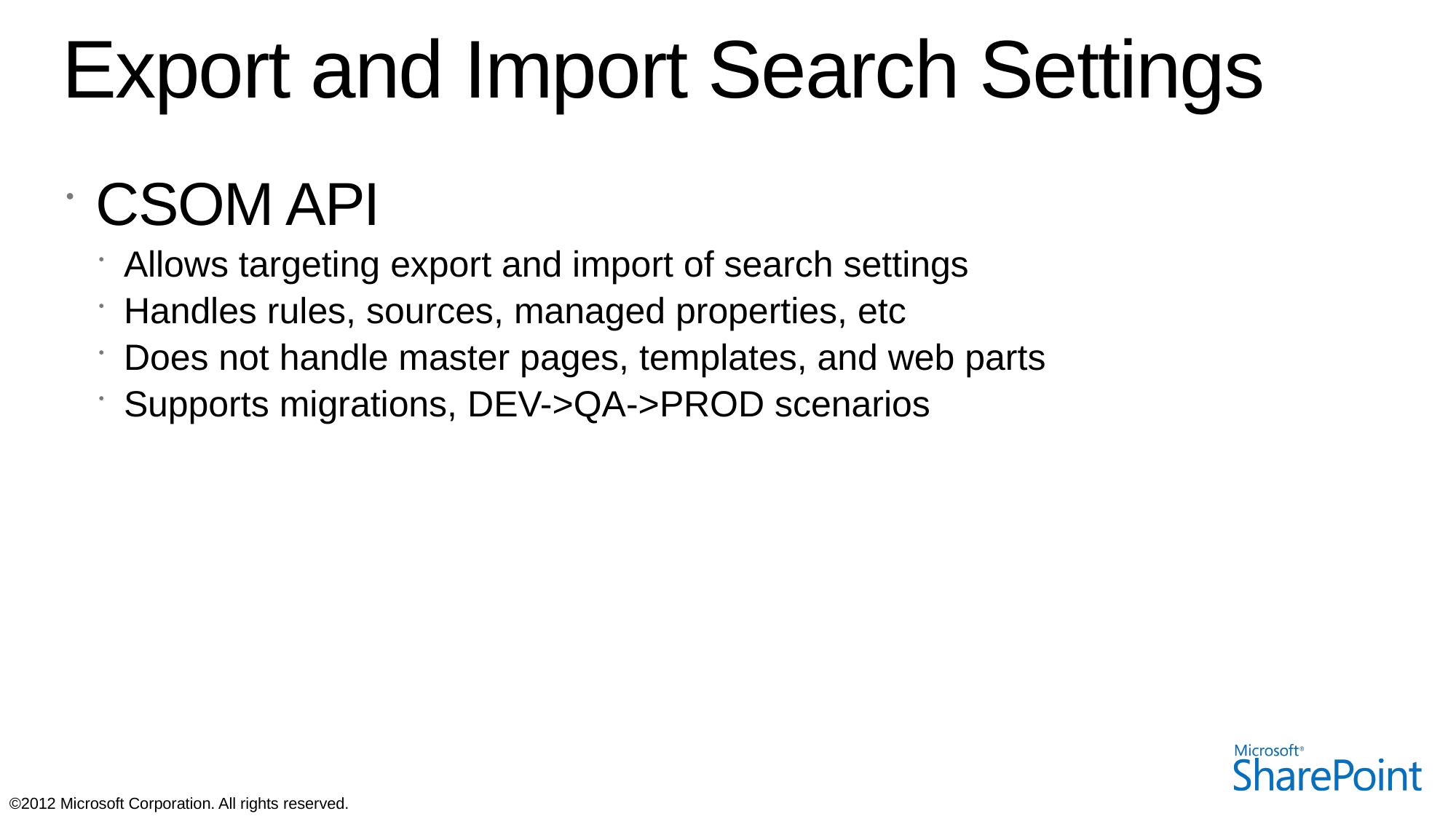

# Export and Import Search Settings
CSOM API
Allows targeting export and import of search settings
Handles rules, sources, managed properties, etc
Does not handle master pages, templates, and web parts
Supports migrations, DEV->QA->PROD scenarios